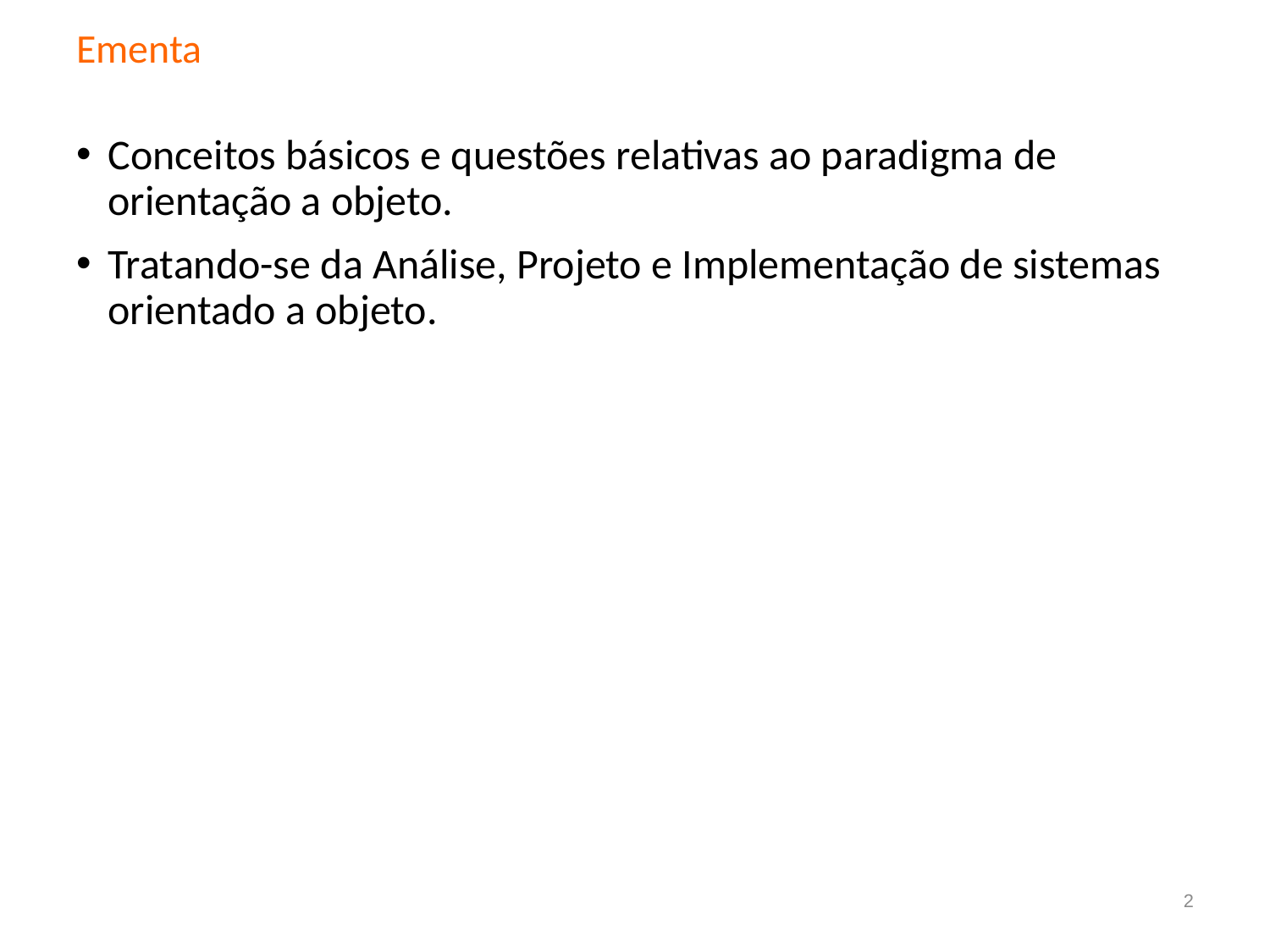

# Ementa
Conceitos básicos e questões relativas ao paradigma de orientação a objeto.
Tratando-se da Análise, Projeto e Implementação de sistemas orientado a objeto.
2